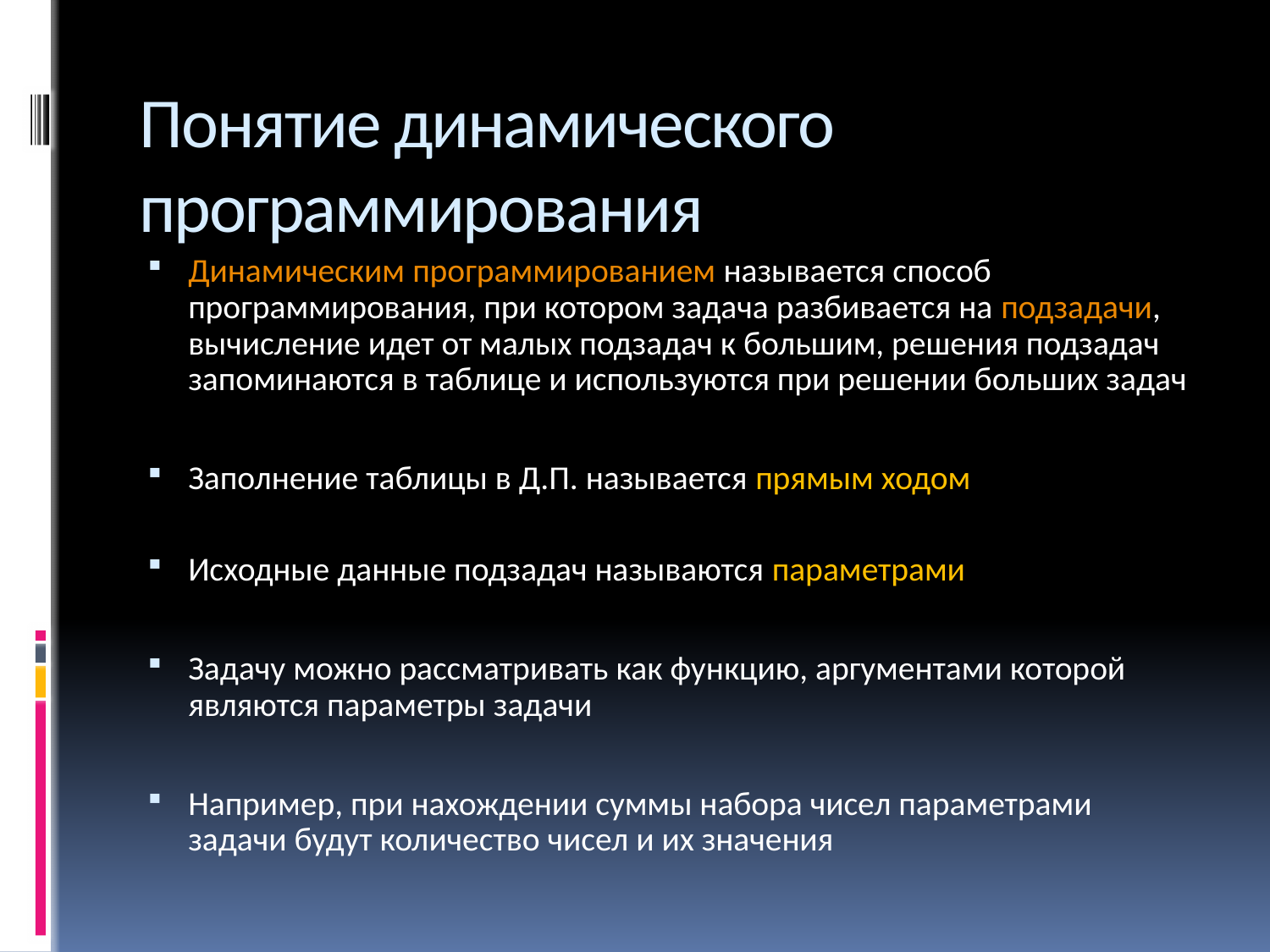

# Понятие динамического программирования
Динамическим программированием называется способ программирования, при котором задача разбивается на подзадачи, вычисление идет от малых подзадач к большим, решения подзадач запоминаются в таблице и используются при решении больших задач

Заполнение таблицы в Д.П. называется прямым ходом

Исходные данные подзадач называются параметрами

Задачу можно рассматривать как функцию, аргументами которой являются параметры задачи

Например, при нахождении суммы набора чисел параметрами задачи будут количество чисел и их значения